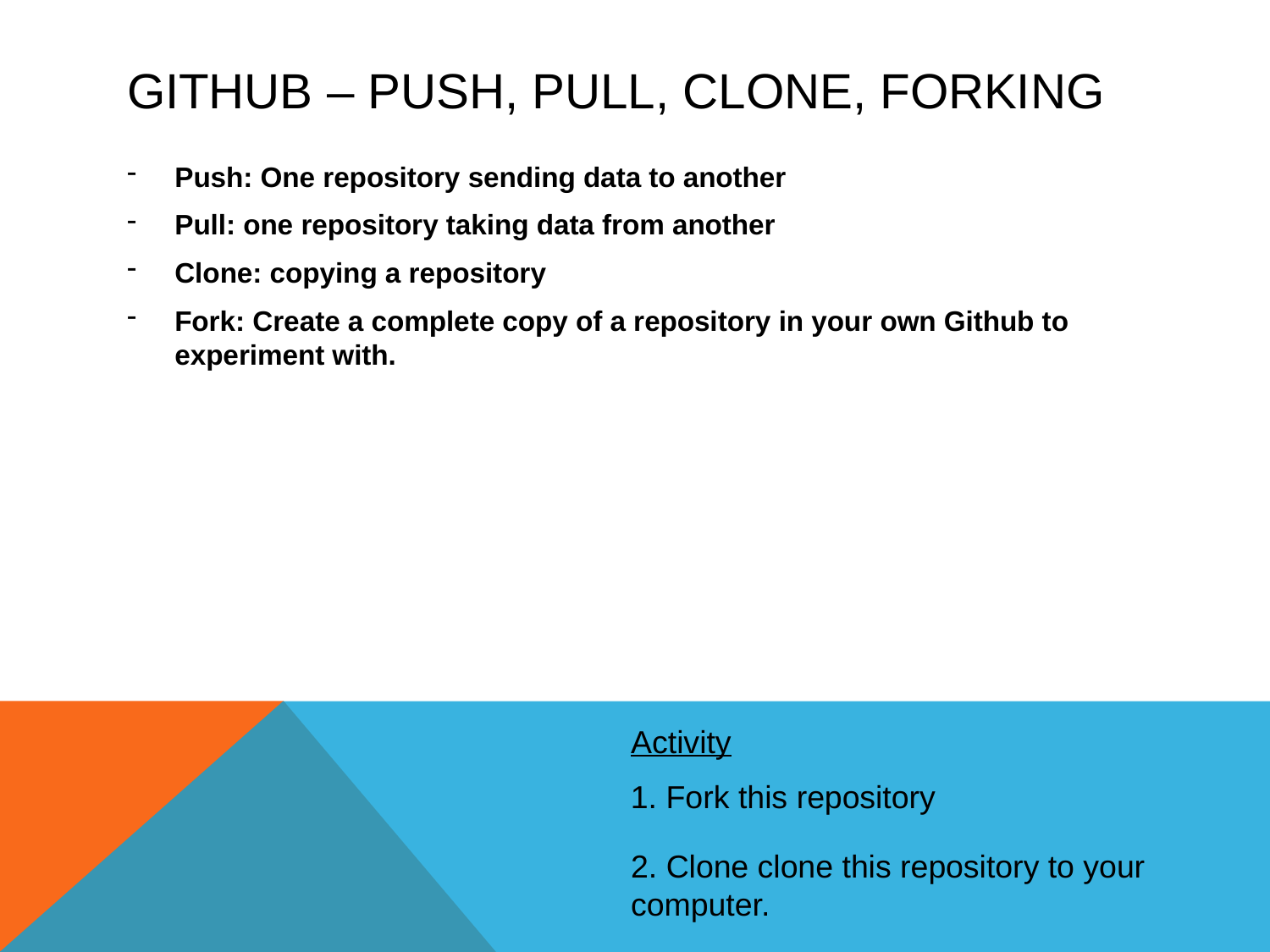

# Github – push, pull, clone, forking
Push: One repository sending data to another
Pull: one repository taking data from another
Clone: copying a repository
Fork: Create a complete copy of a repository in your own Github to experiment with.
Activity
1. Fork this repository
2. Clone clone this repository to your computer.